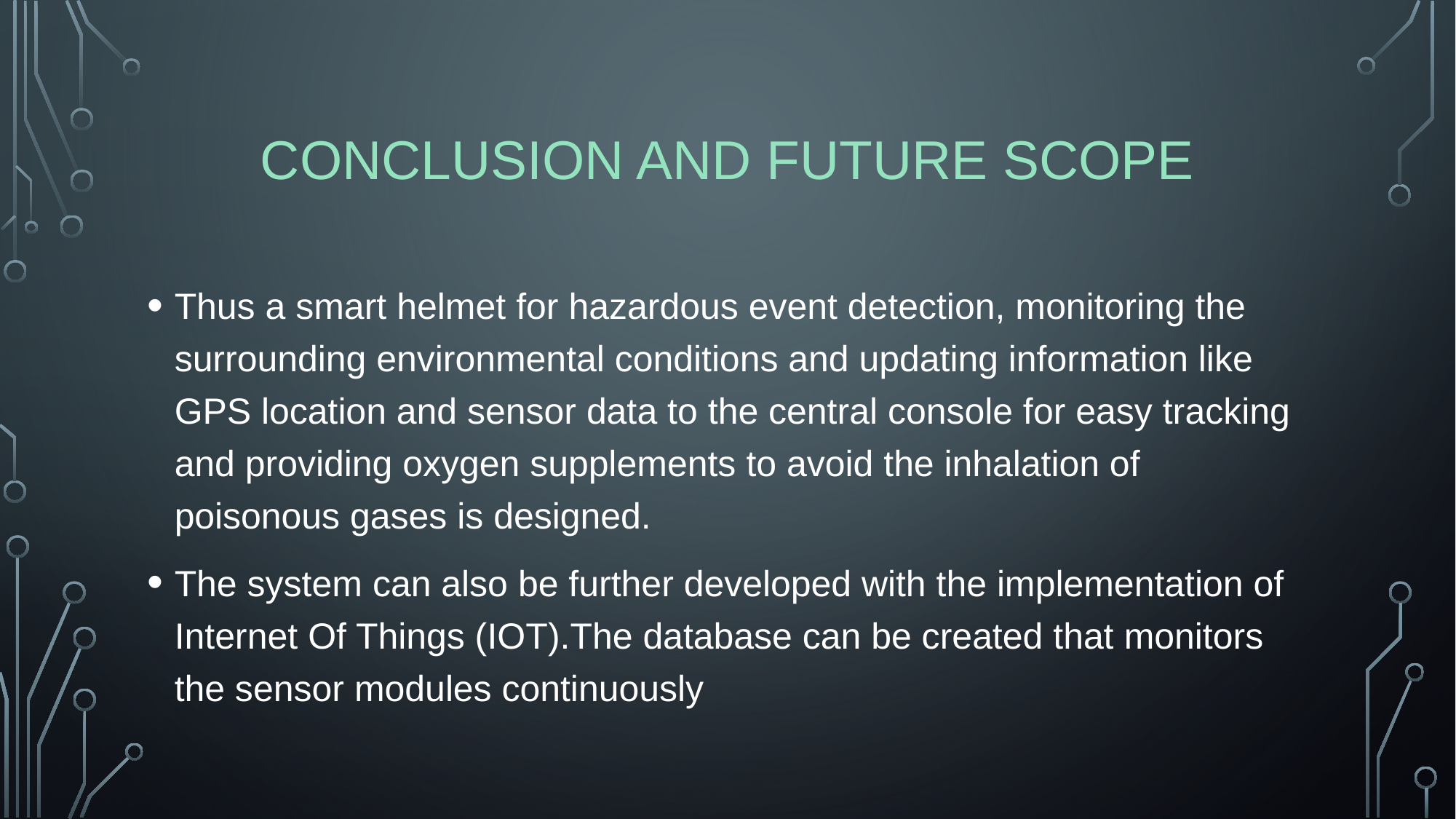

# CONCLUSION AND FUTURE SCOPE
Thus a smart helmet for hazardous event detection, monitoring the surrounding environmental conditions and updating information like GPS location and sensor data to the central console for easy tracking and providing oxygen supplements to avoid the inhalation of poisonous gases is designed.
The system can also be further developed with the implementation of Internet Of Things (IOT).The database can be created that monitors the sensor modules continuously